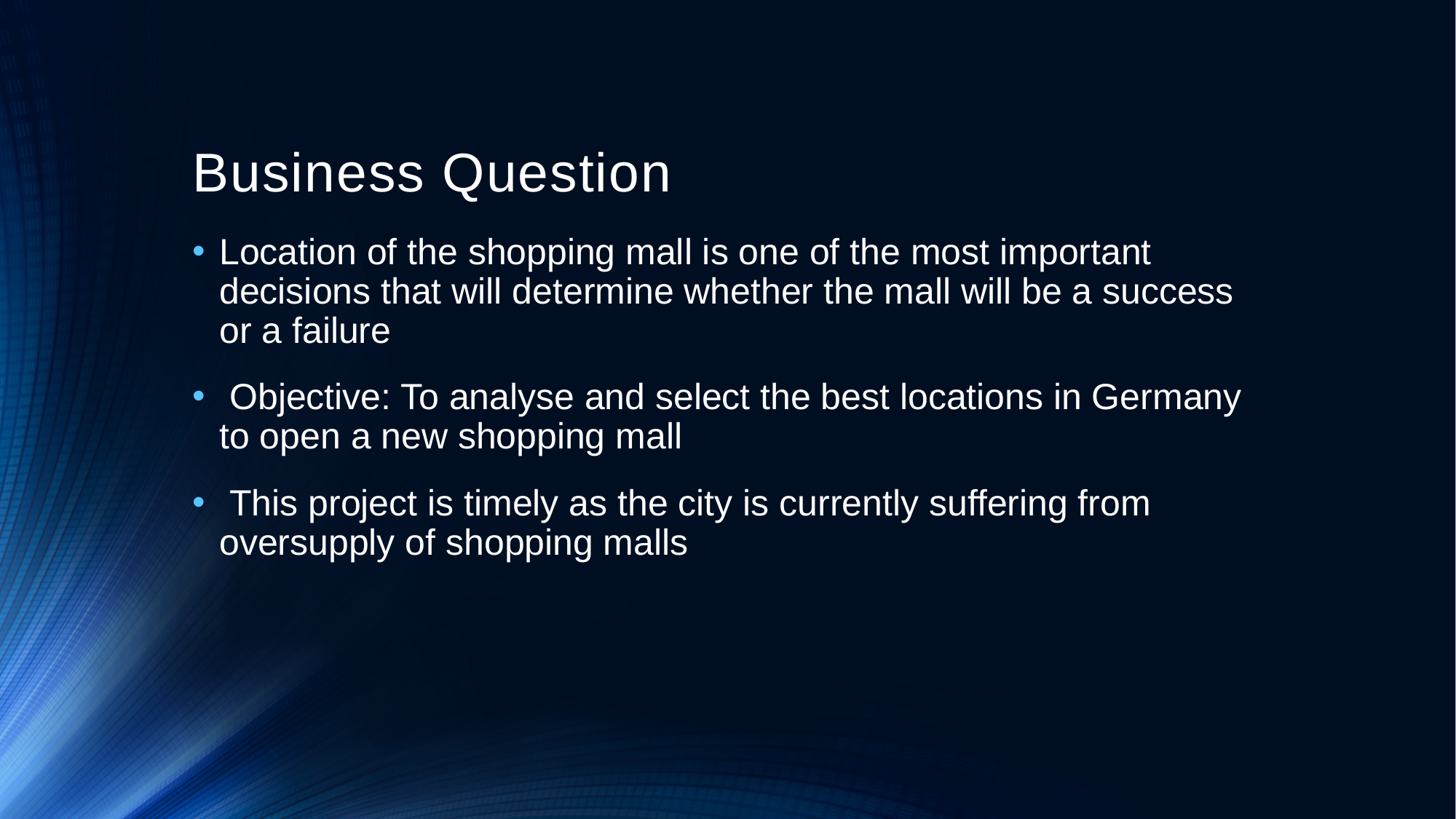

# Business Question
Location of the shopping mall is one of the most important decisions that will determine whether the mall will be a success or a failure
 Objective: To analyse and select the best locations in Germany to open a new shopping mall
 This project is timely as the city is currently suffering from oversupply of shopping malls